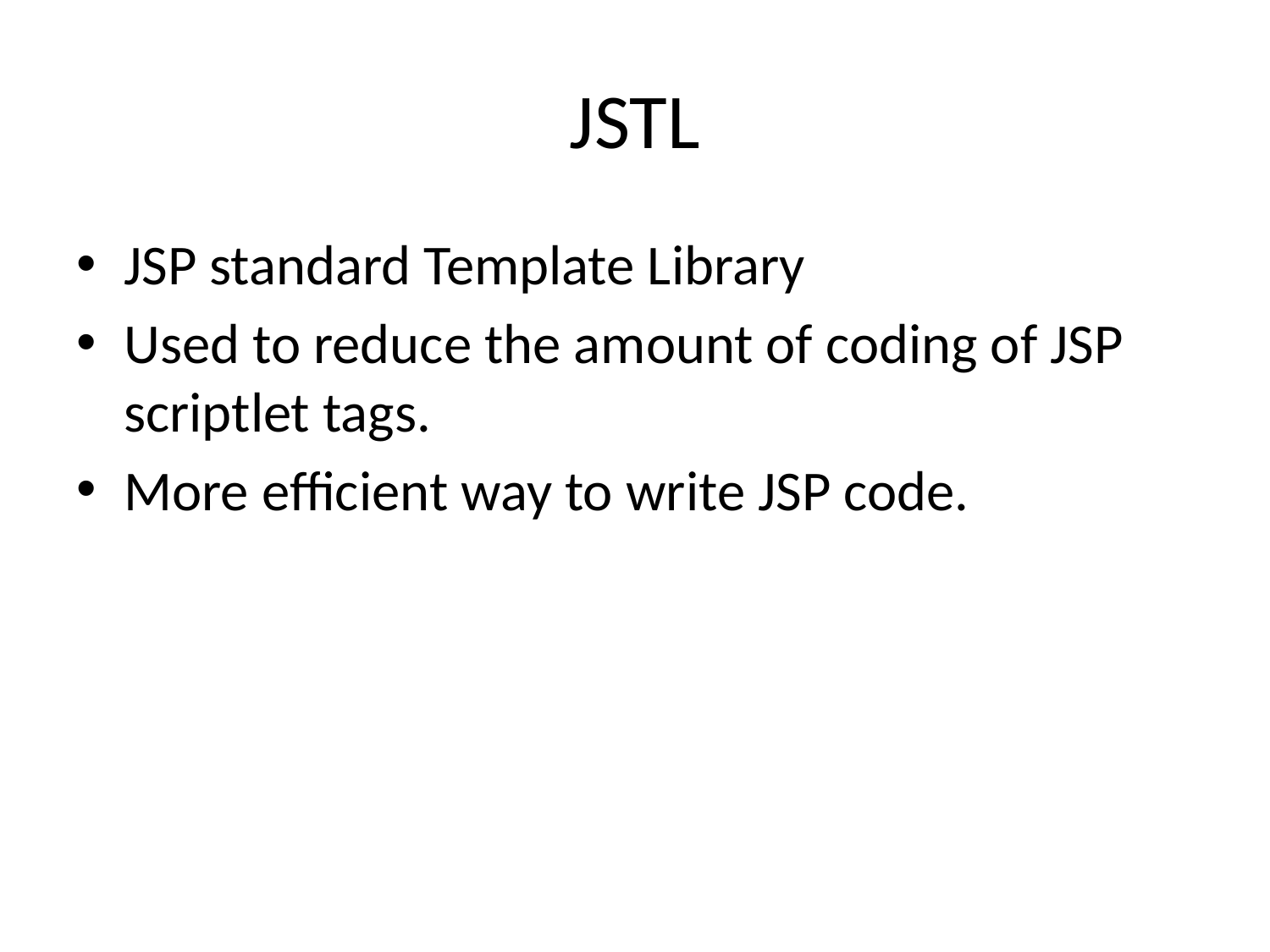

# JSTL
JSP standard Template Library
Used to reduce the amount of coding of JSP scriptlet tags.
More efficient way to write JSP code.